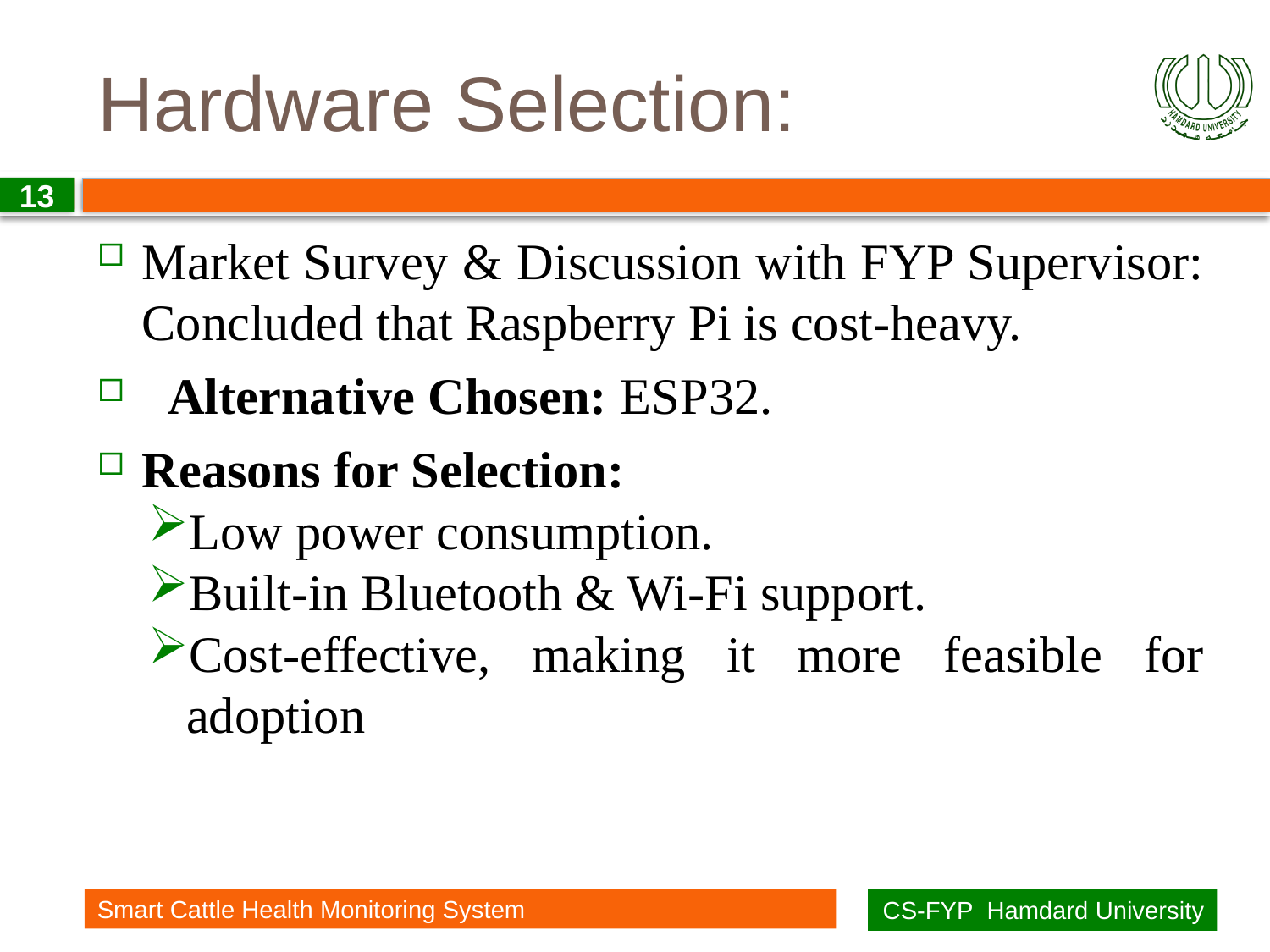

# Hardware Selection:
13
Market Survey & Discussion with FYP Supervisor: Concluded that Raspberry Pi is cost-heavy.
  Alternative Chosen: ESP32.
Reasons for Selection:
Low power consumption.
Built-in Bluetooth & Wi-Fi support.
Cost-effective, making it more feasible for adoption

Smart Cattle Health Monitoring System
CS-FYP  Hamdard University